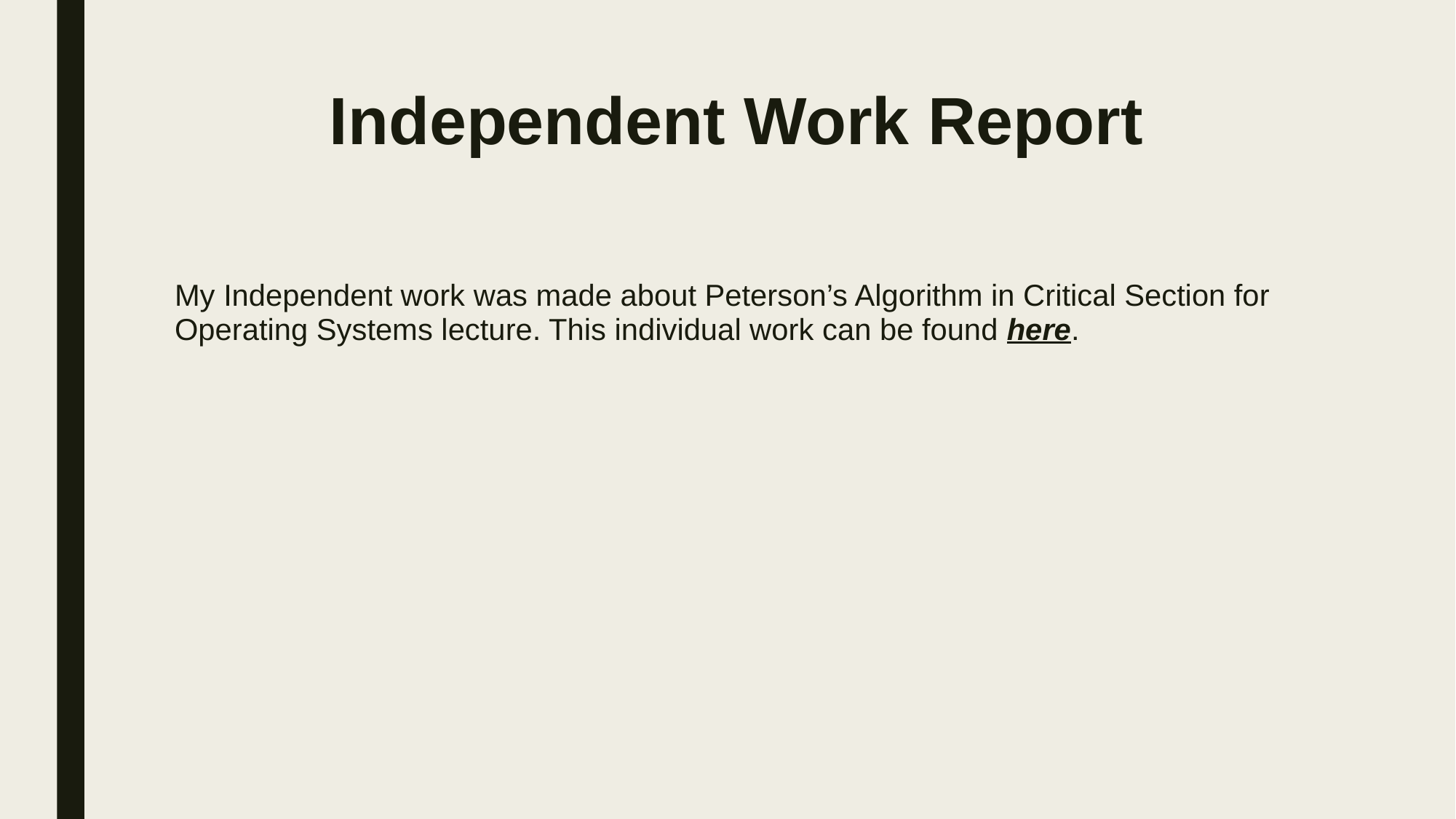

# Independent Work Report
My Independent work was made about Peterson’s Algorithm in Critical Section for Operating Systems lecture. This individual work can be found here.